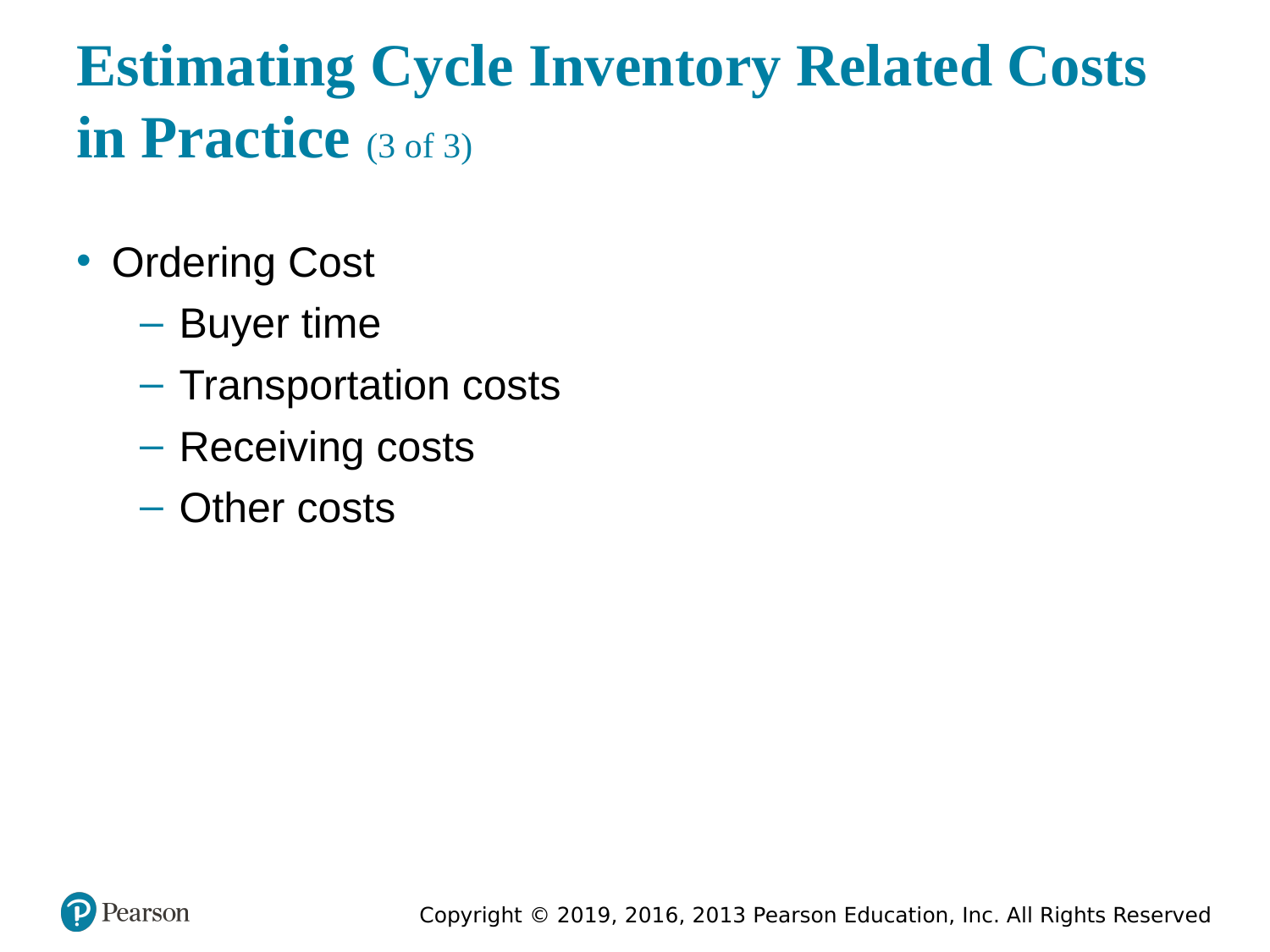

# Estimating Cycle Inventory Related Costs in Practice (3 of 3)
Ordering Cost
Buyer time
Transportation costs
Receiving costs
Other costs